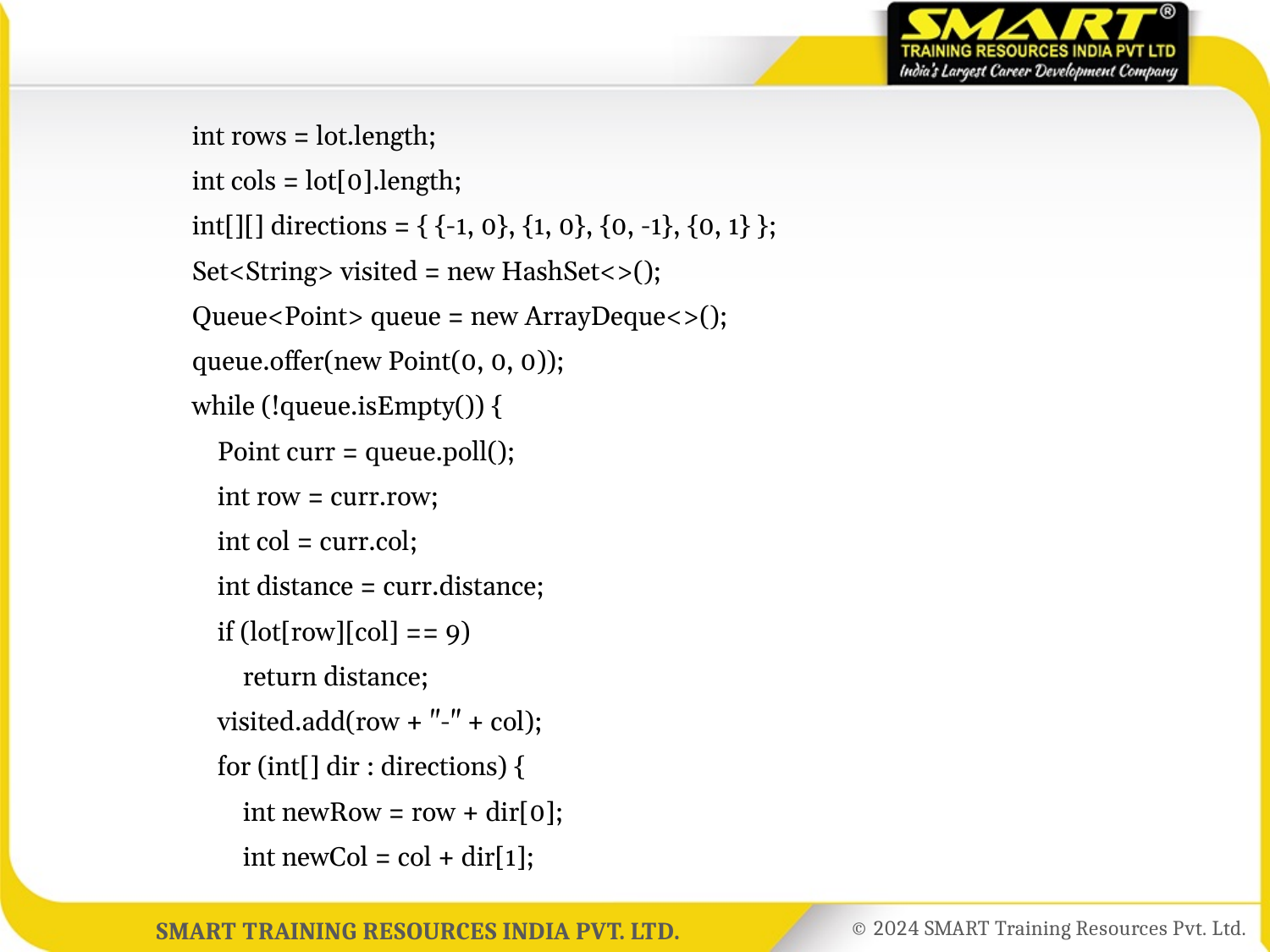

int rows = lot.length;
	        int cols = lot[0].length;
	        int[][] directions = { {-1, 0}, {1, 0}, {0, -1}, {0, 1} };
	        Set<String> visited = new HashSet<>();
	        Queue<Point> queue = new ArrayDeque<>();
	        queue.offer(new Point(0, 0, 0));
	        while (!queue.isEmpty()) {
	            Point curr = queue.poll();
	            int row = curr.row;
	            int col = curr.col;
	            int distance = curr.distance;
	            if (lot[row][col] == 9)
	                return distance;
	            visited.add(row + "-" + col);
	            for (int[] dir : directions) {
	                int newRow = row + dir[0];
	                int newCol = col + dir[1];